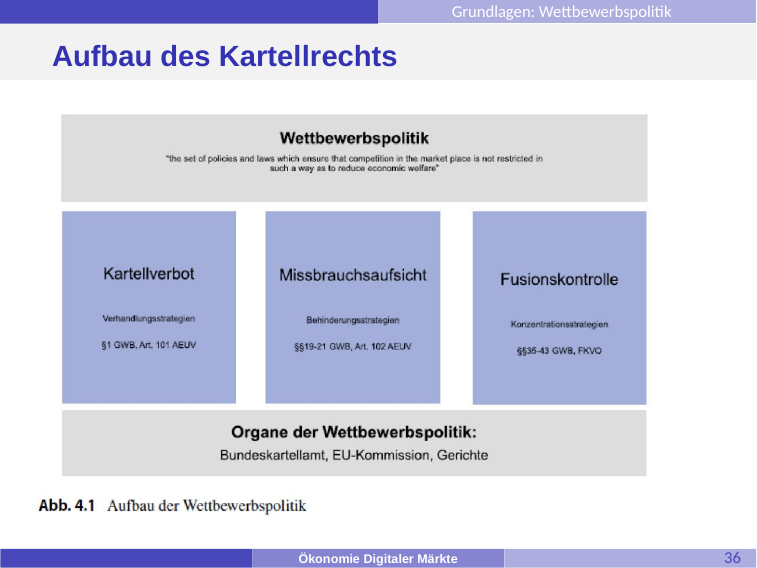

Grundlagen: Wettbewerbspolitik
# Aufbau des Kartellrechts

36